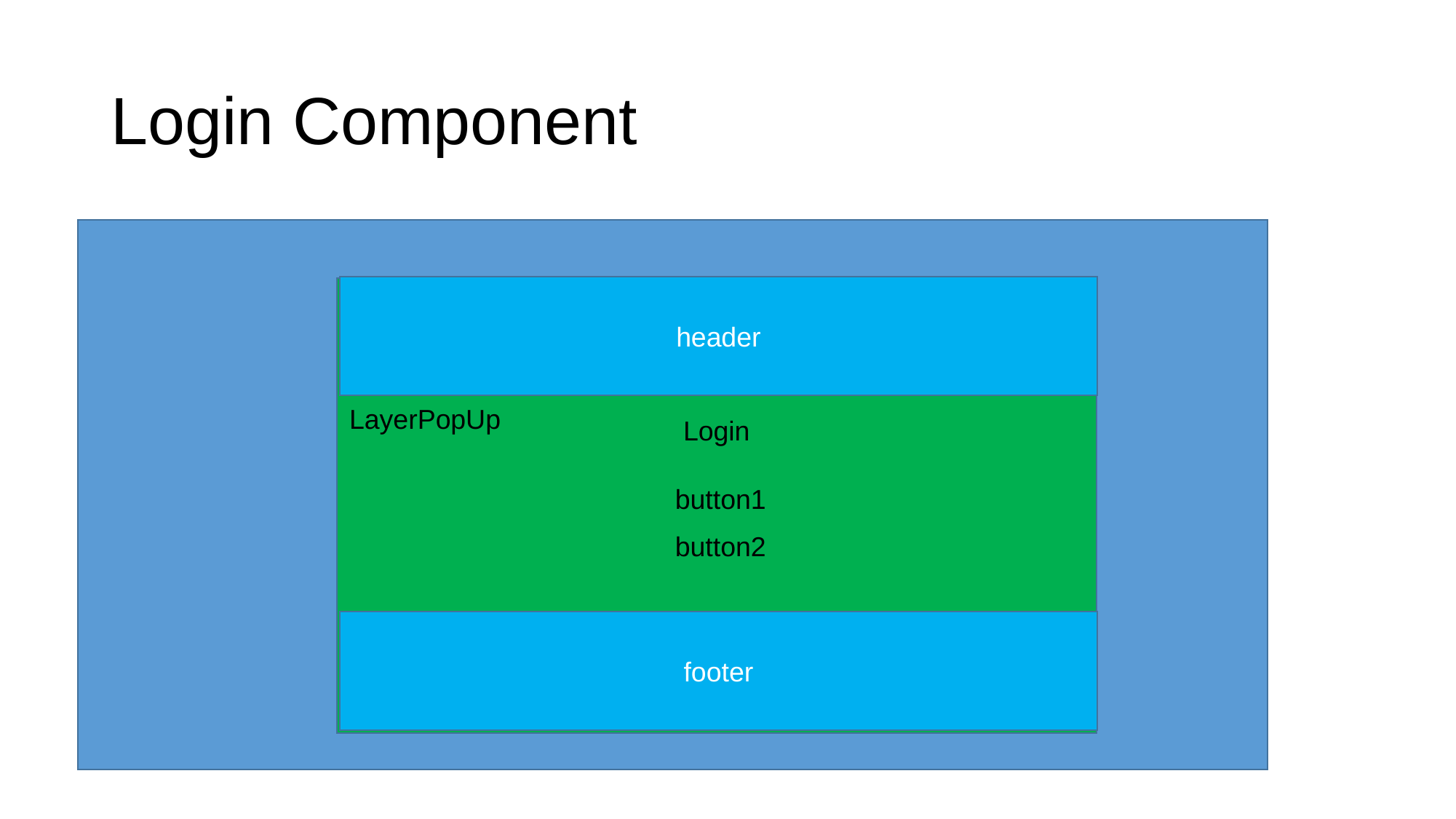

# Login Component

header

LayerPopUp

Login
button1
button2
footer